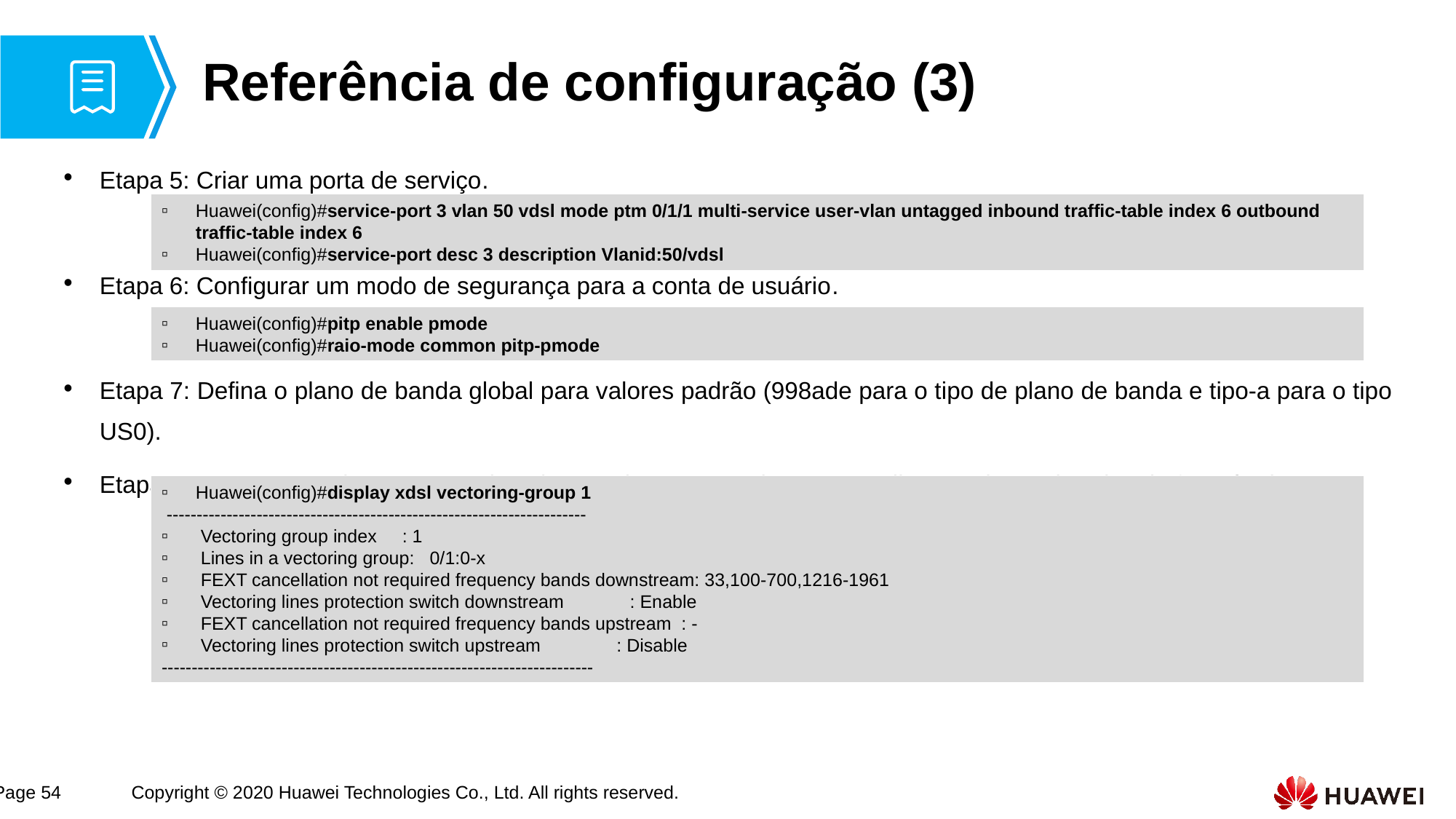

# Referência de configuração (3)
Etapa 5: Criar uma porta de serviço.

Etapa 6: Configurar um modo de segurança para a conta de usuário.

Etapa 7: Defina o plano de banda global para valores padrão (998ade para o tipo de plano de banda e tipo-a para o tipo US0).
Etapa 8: Use o grupo de vetores padrão (grupo 1) para cancelar o crosstalk em todas as bandas de frequência.

Huawei(config)#service-port 3 vlan 50 vdsl mode ptm 0/1/1 multi-service user-vlan untagged inbound traffic-table index 6 outbound traffic-table index 6
Huawei(config)#service-port desc 3 description Vlanid:50/vdsl
Huawei(config)#pitp enable pmode
Huawei(config)#raio-mode common pitp-pmode
Huawei(config)#display xdsl vectoring-group 1
 ----------------------------------------------------------------------
 Vectoring group index     : 1
 Lines in a vectoring group:   0/1:0-x
 FEXT cancellation not required frequency bands downstream: 33,100-700,1216-1961
 Vectoring lines protection switch downstream             : Enable
 FEXT cancellation not required frequency bands upstream  : -
 Vectoring lines protection switch upstream               : Disable
------------------------------------------------------------------------